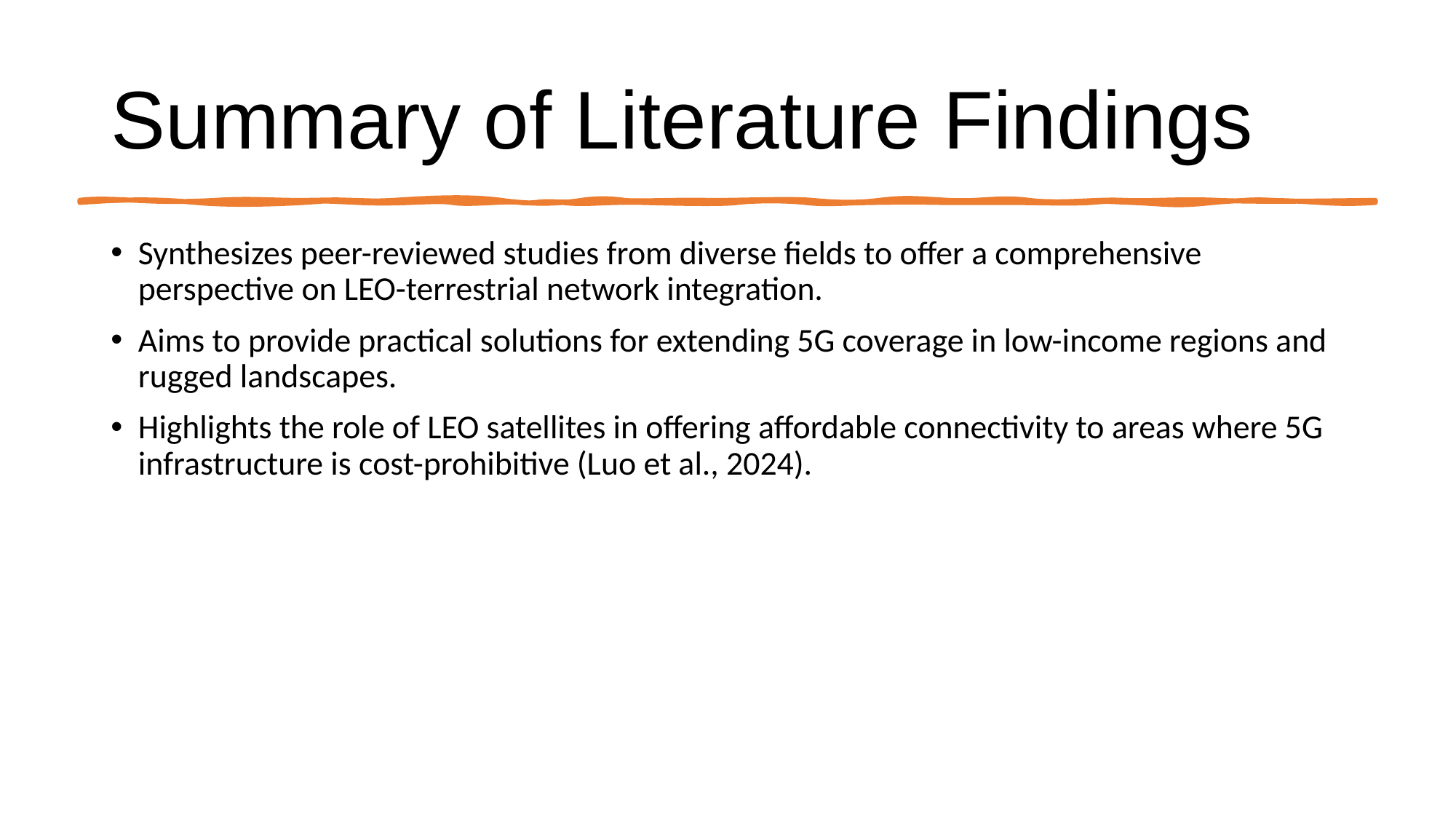

# Summary of Literature Findings

Synthesizes peer-reviewed studies from diverse fields to offer a comprehensive perspective on LEO-terrestrial network integration.
Aims to provide practical solutions for extending 5G coverage in low-income regions and rugged landscapes.
Highlights the role of LEO satellites in offering affordable connectivity to areas where 5G infrastructure is cost-prohibitive (Luo et al., 2024).